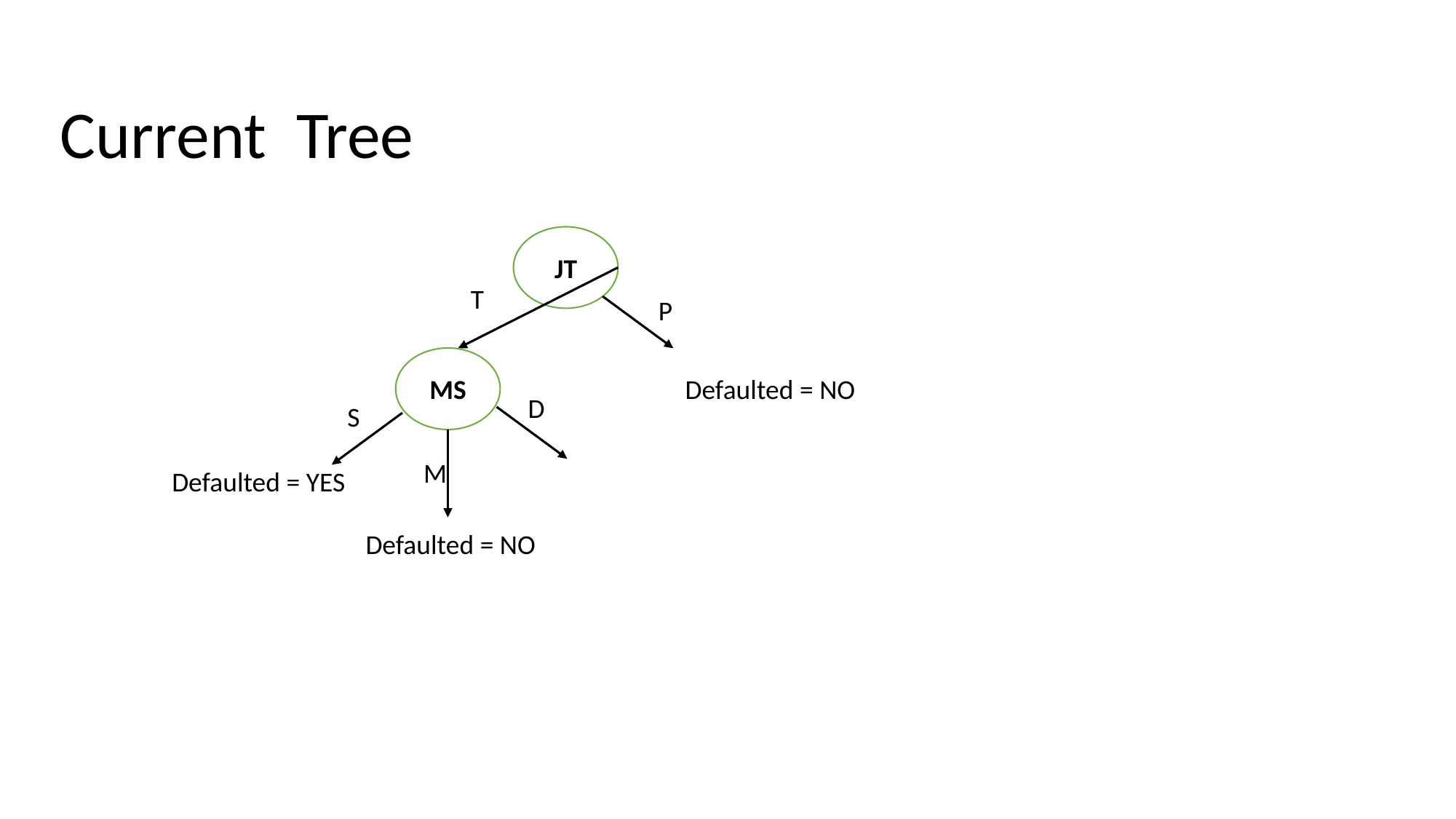

# Current  Tree
JT
T
P
MS
Defaulted = NO
D
S
M
Defaulted = YES
Defaulted = NO